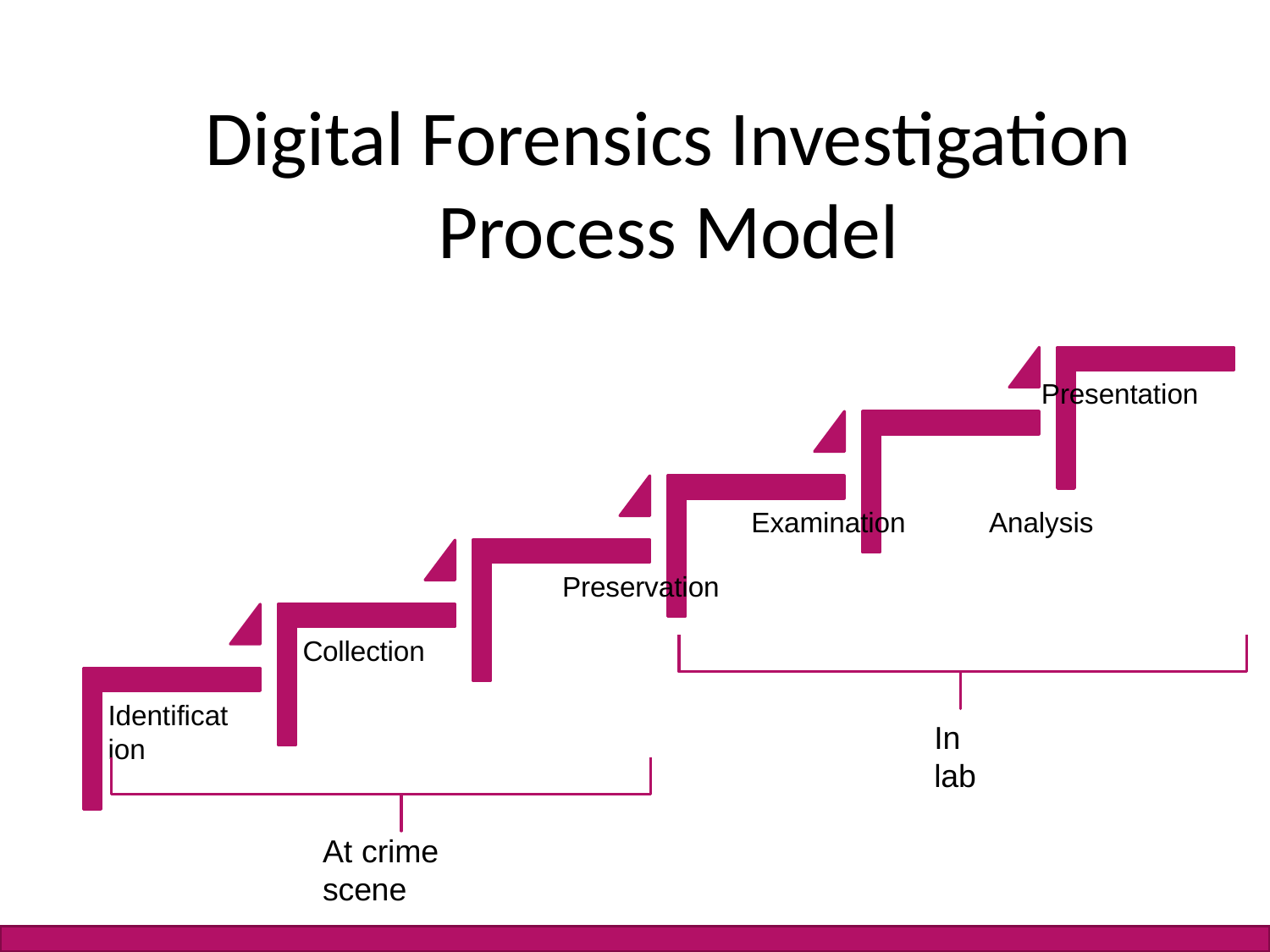

8
# Digital Forensics Investigation Process Model

Presentation

                                             Examination           Analysis
Preservation
Collection

Identification
In lab

At crime scene